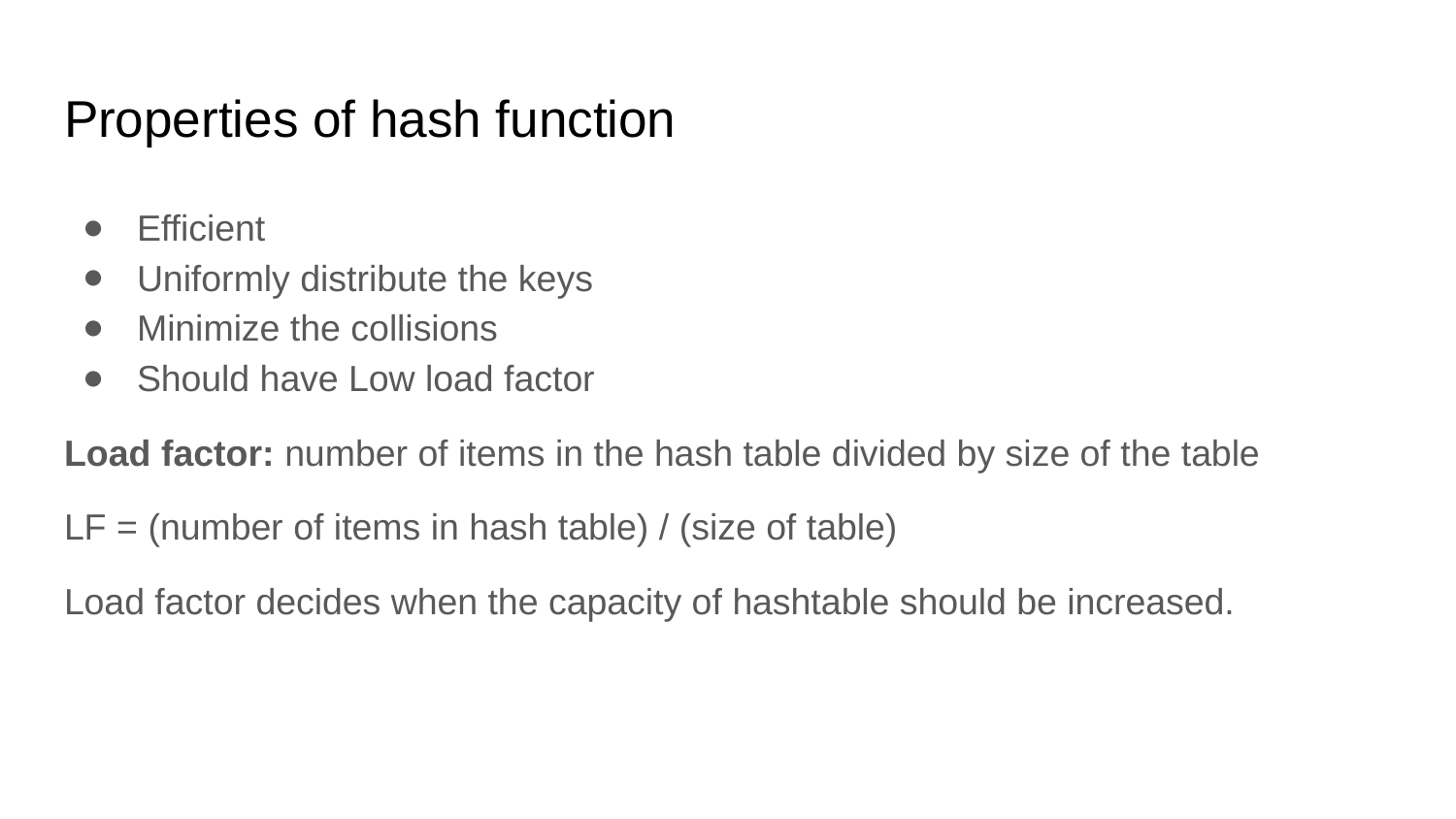

# Properties of hash function
Efficient
Uniformly distribute the keys
Minimize the collisions
Should have Low load factor
Load factor: number of items in the hash table divided by size of the table
LF = (number of items in hash table) / (size of table)
Load factor decides when the capacity of hashtable should be increased.